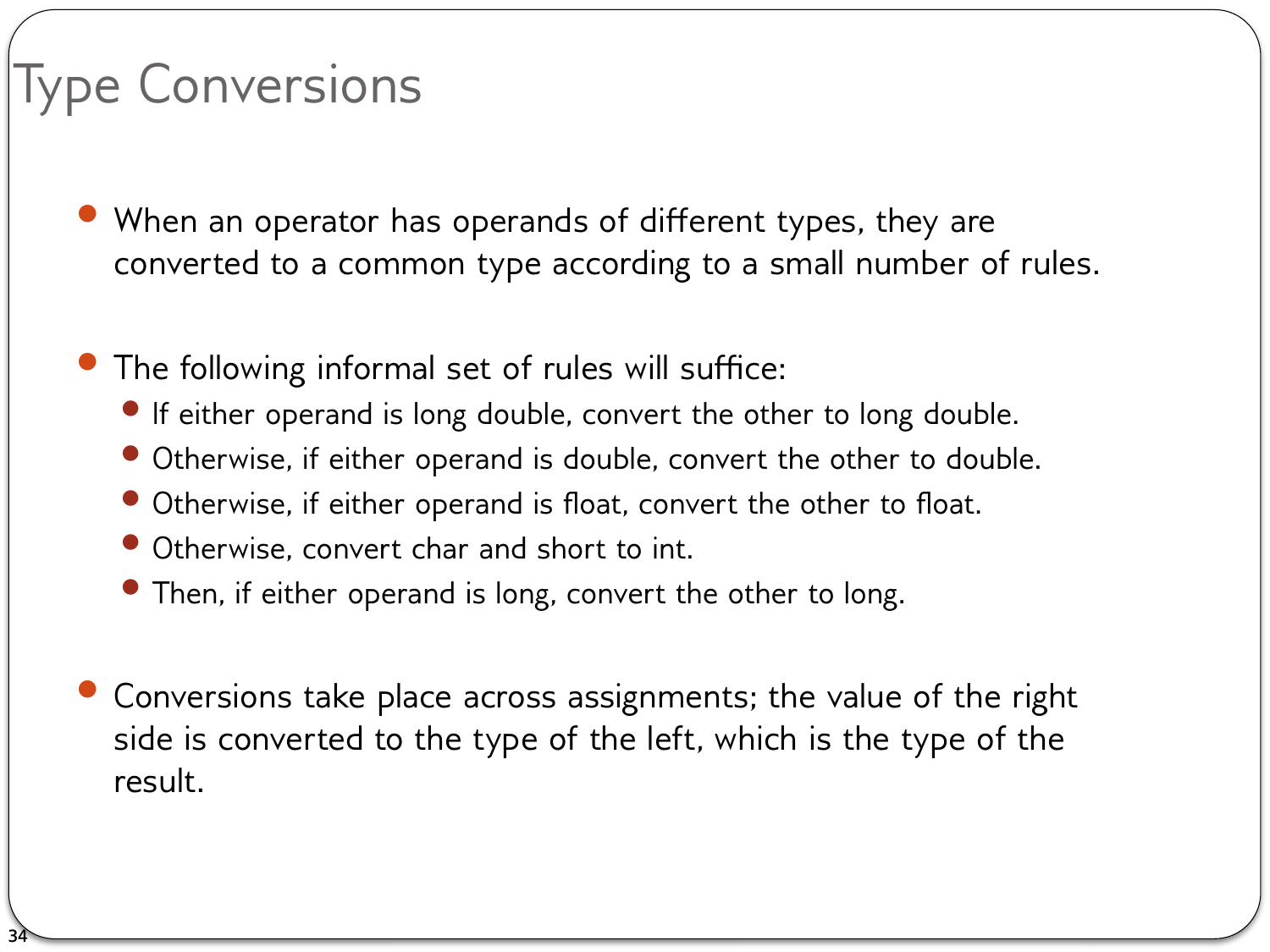

# Type Conversions
When an operator has operands of different types, they are converted to a common type according to a small number of rules.

The following informal set of rules will suffice:
If either operand is long double, convert the other to long double.
Otherwise, if either operand is double, convert the other to double.
Otherwise, if either operand is float, convert the other to float.
Otherwise, convert char and short to int.
Then, if either operand is long, convert the other to long.

Conversions take place across assignments; the value of the right side is converted to the type of the left, which is the type of the result.